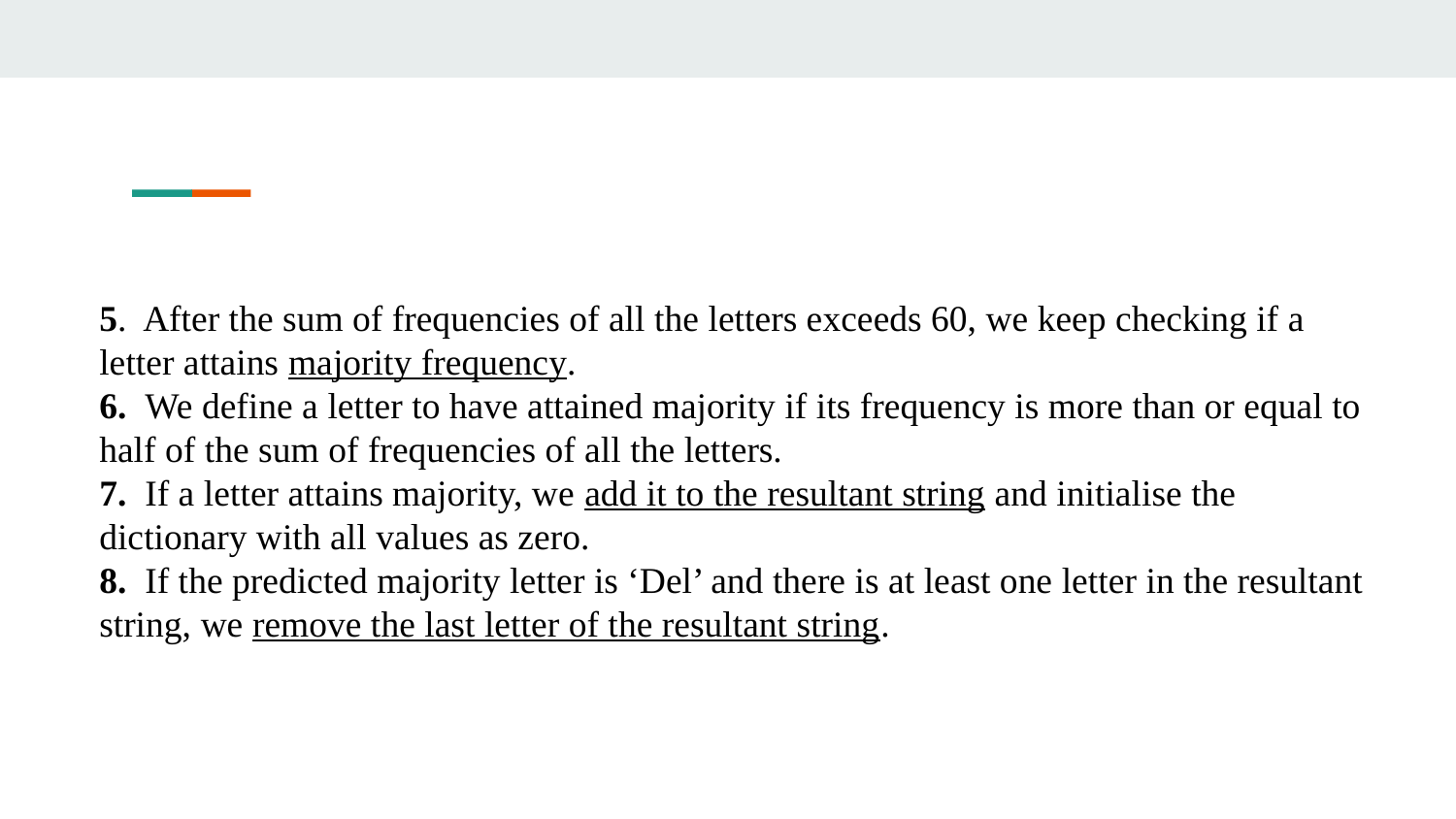

5.  After the sum of frequencies of all the letters exceeds 60, we keep checking if a letter attains majority frequency.
6.  We define a letter to have attained majority if its frequency is more than or equal to half of the sum of frequencies of all the letters.
7.  If a letter attains majority, we add it to the resultant string and initialise the dictionary with all values as zero.
8.  If the predicted majority letter is ‘Del’ and there is at least one letter in the resultant string, we remove the last letter of the resultant string.